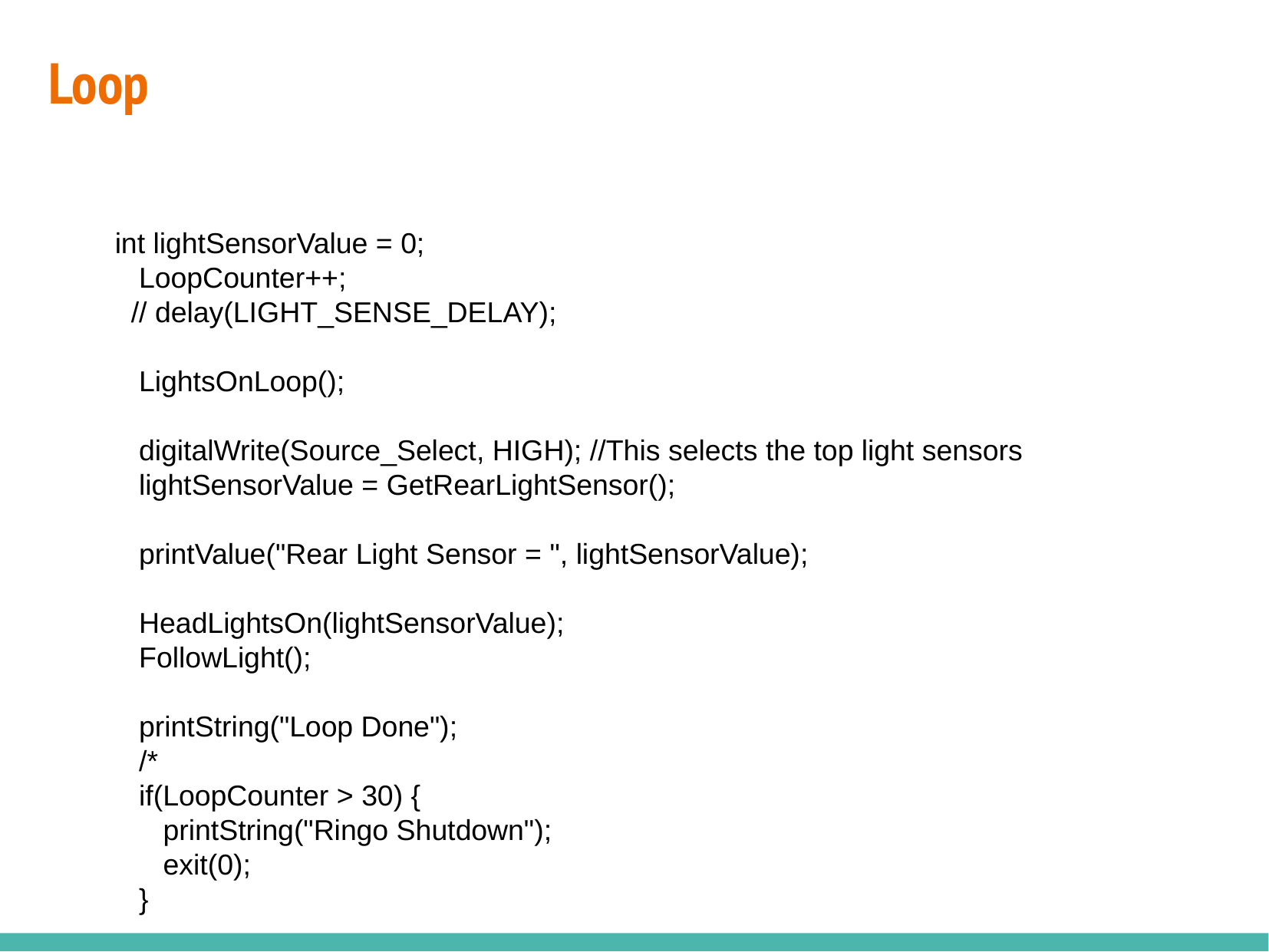

Loop
int lightSensorValue = 0;
   LoopCounter++;
  // delay(LIGHT_SENSE_DELAY);

   LightsOnLoop();

   digitalWrite(Source_Select, HIGH); //This selects the top light sensors
   lightSensorValue = GetRearLightSensor();

   printValue("Rear Light Sensor = ", lightSensorValue);

   HeadLightsOn(lightSensorValue);
   FollowLight();

   printString("Loop Done");
   /*
   if(LoopCounter > 30) {
      printString("Ringo Shutdown");
      exit(0);
   }